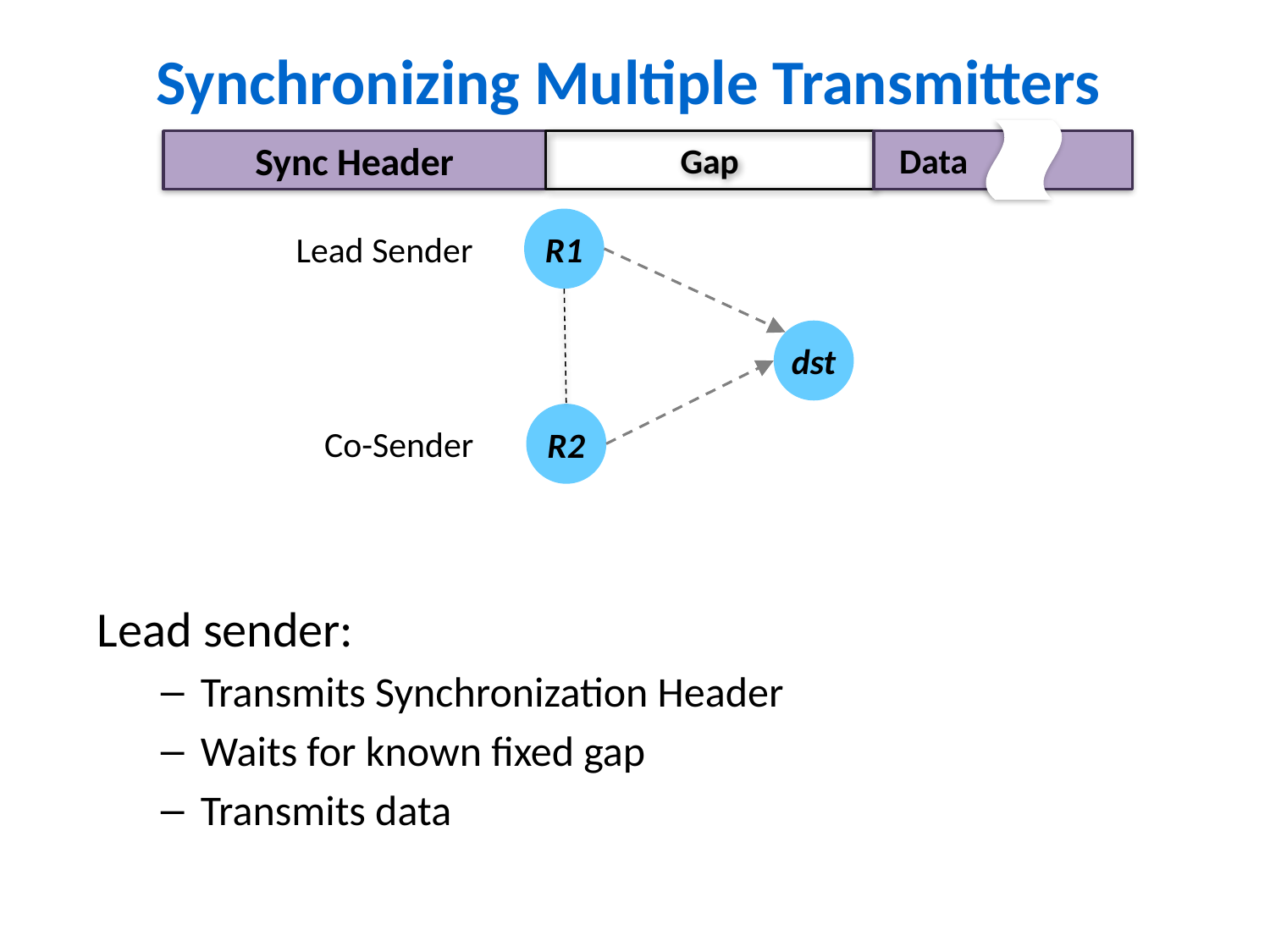

# Synchronizing Multiple Transmitters

Sync Header
Gap
Data
R1
Lead Sender
dst
R2
Co-Sender
Lead sender:
Transmits Synchronization Header
Waits for known fixed gap
Transmits data